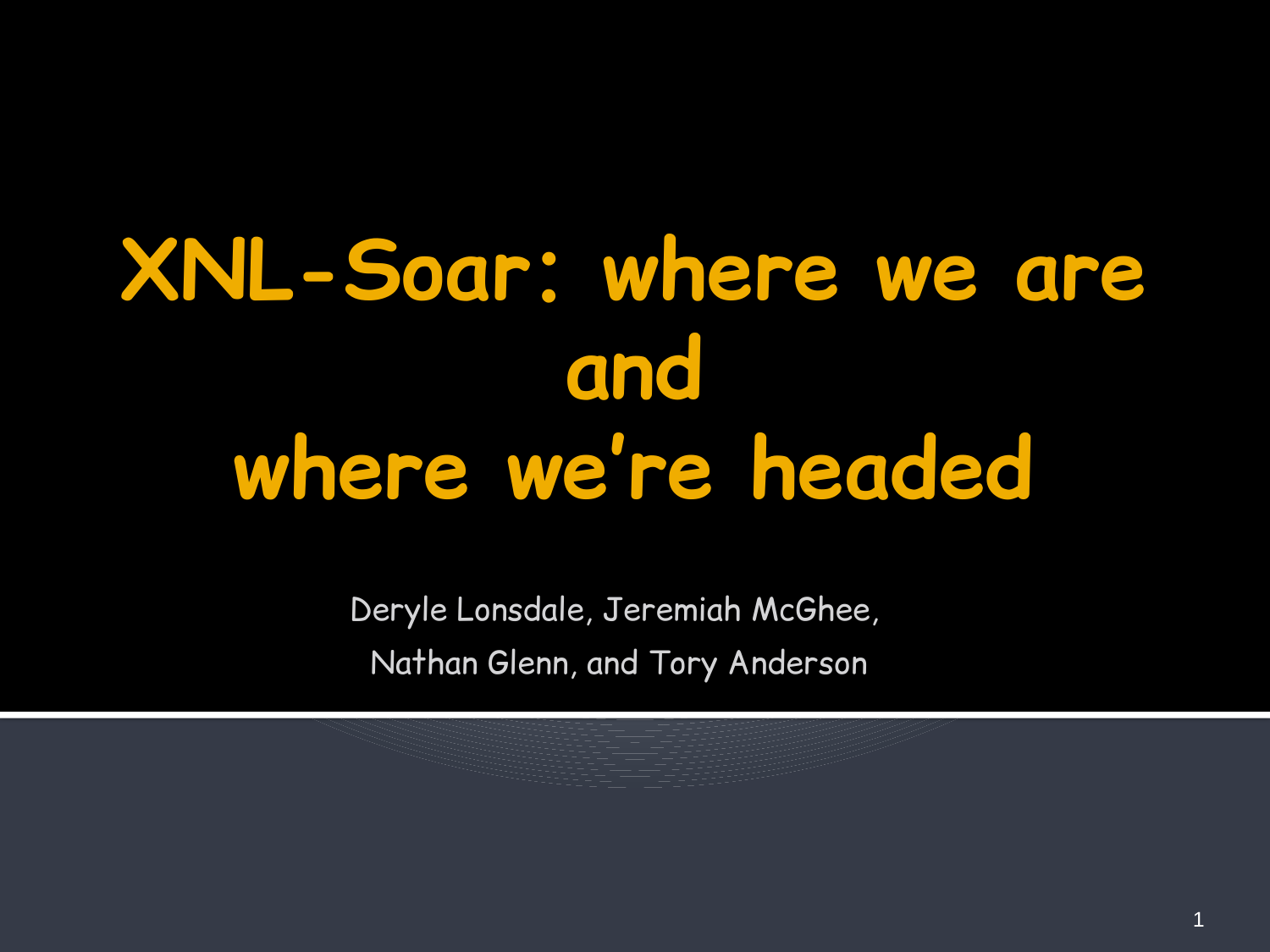

# XNL-Soar: where we are and where we’re headed
Deryle Lonsdale, Jeremiah McGhee,
Nathan Glenn, and Tory Anderson
1